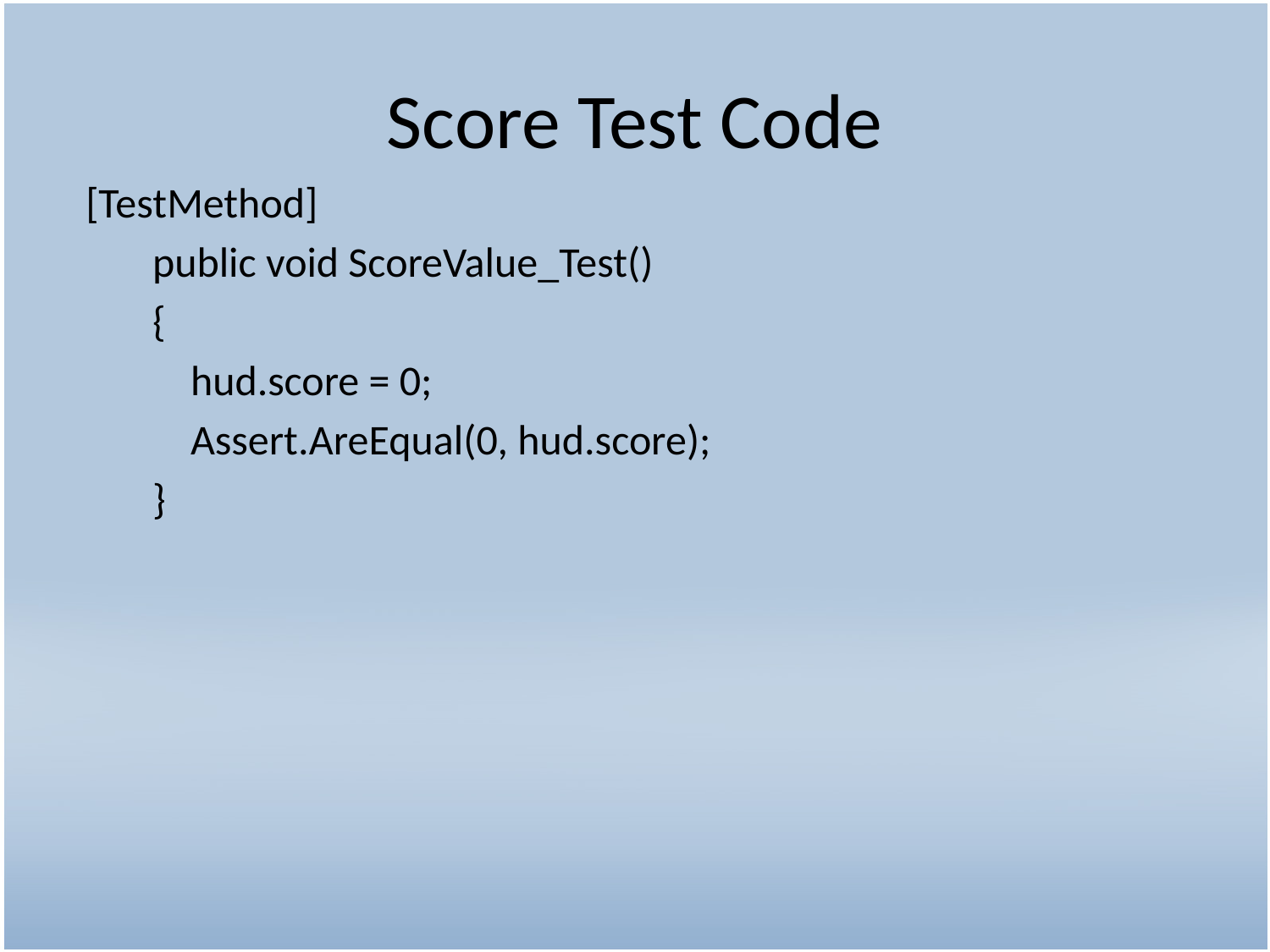

# Score Test Code
 [TestMethod]
        public void ScoreValue_Test()
        {
            hud.score = 0;
            Assert.AreEqual(0, hud.score);
        }